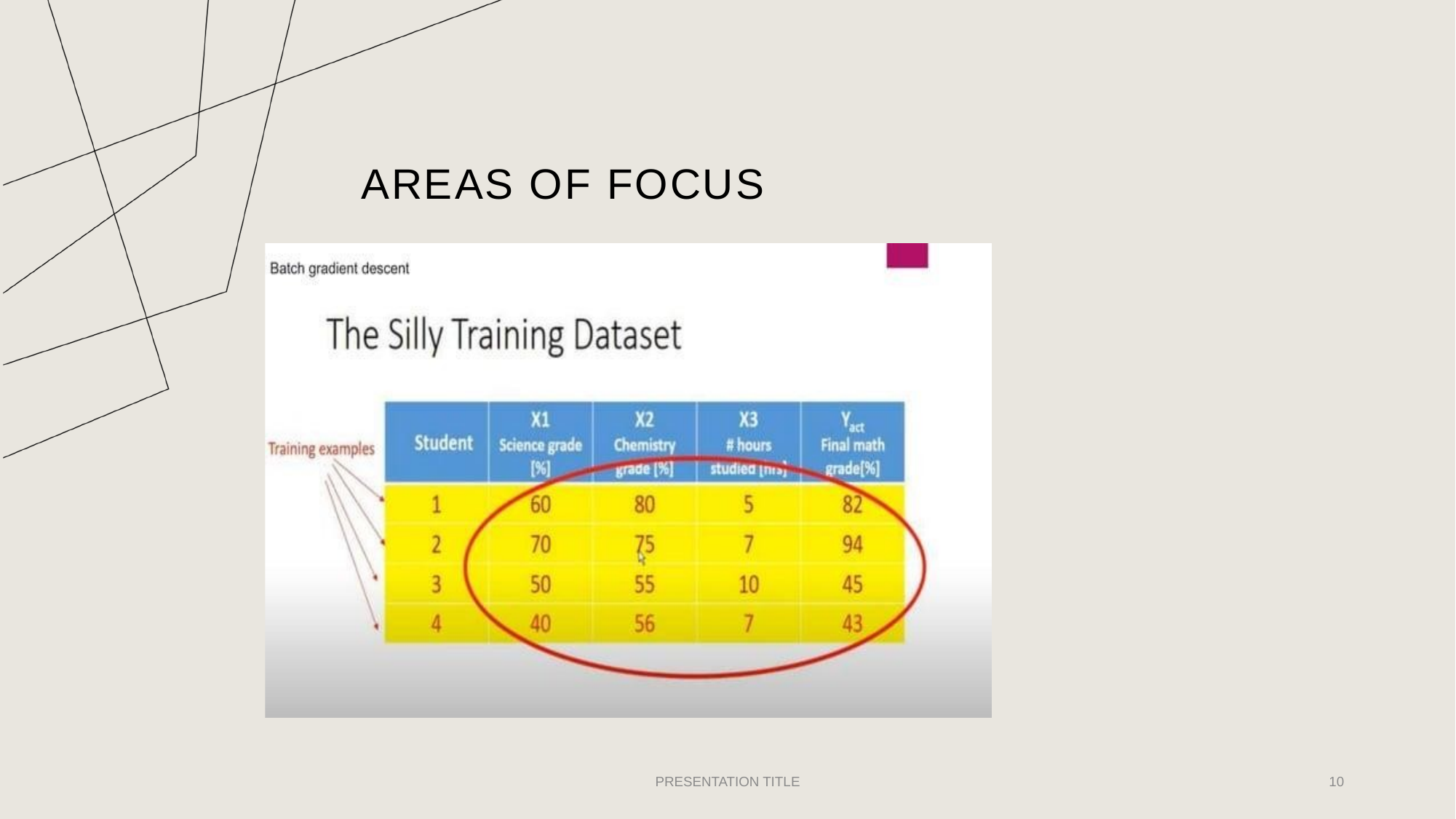

# AREAS OF FOCUS

PRESENTATION TITLE
10